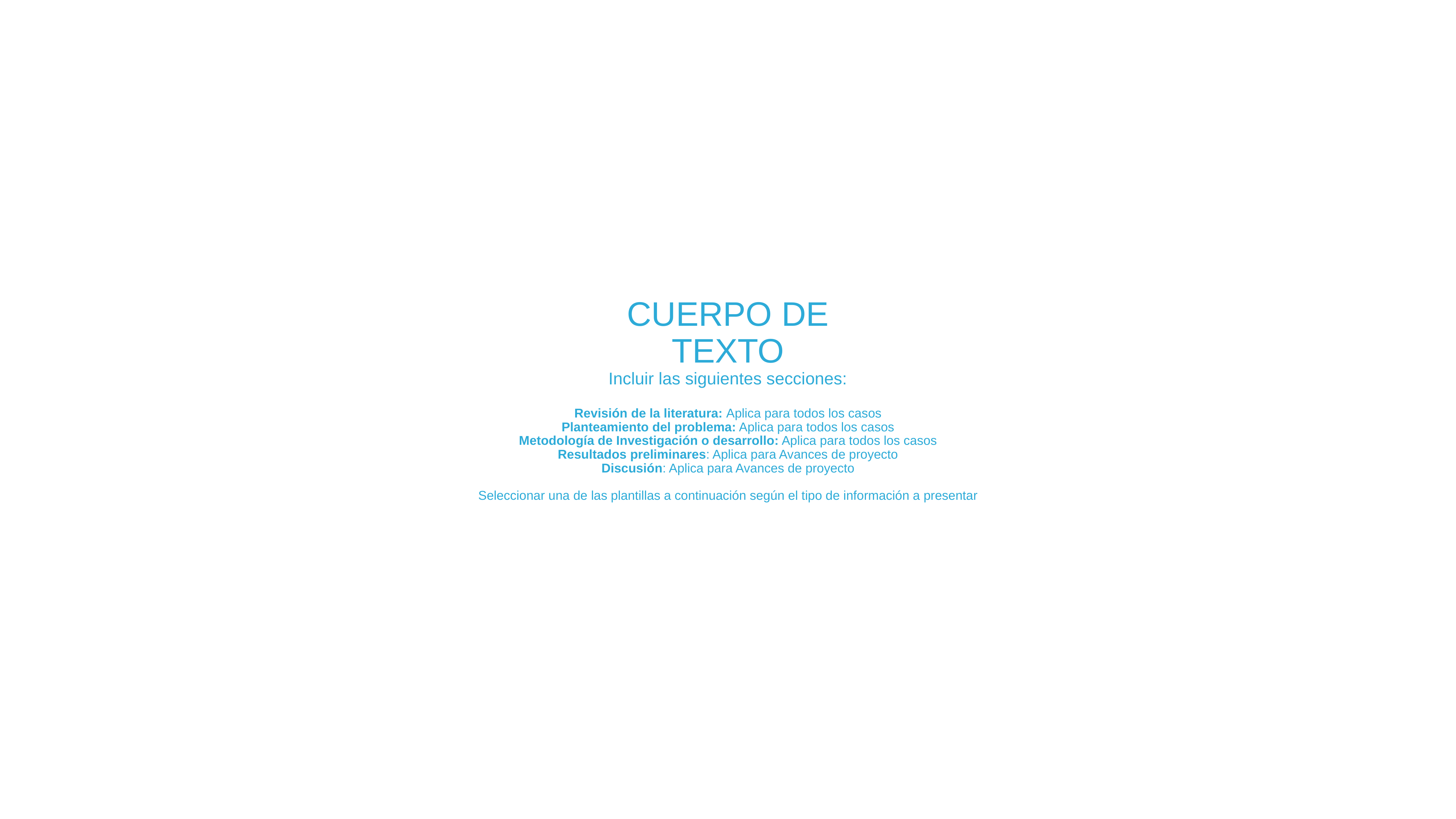

# CUERPO DE TEXTO Incluir las siguientes secciones: Revisión de la literatura: Aplica para todos los casos Planteamiento del problema: Aplica para todos los casos Metodología de Investigación o desarrollo: Aplica para todos los casos Resultados preliminares: Aplica para Avances de proyecto Discusión: Aplica para Avances de proyecto Seleccionar una de las plantillas a continuación según el tipo de información a presentar